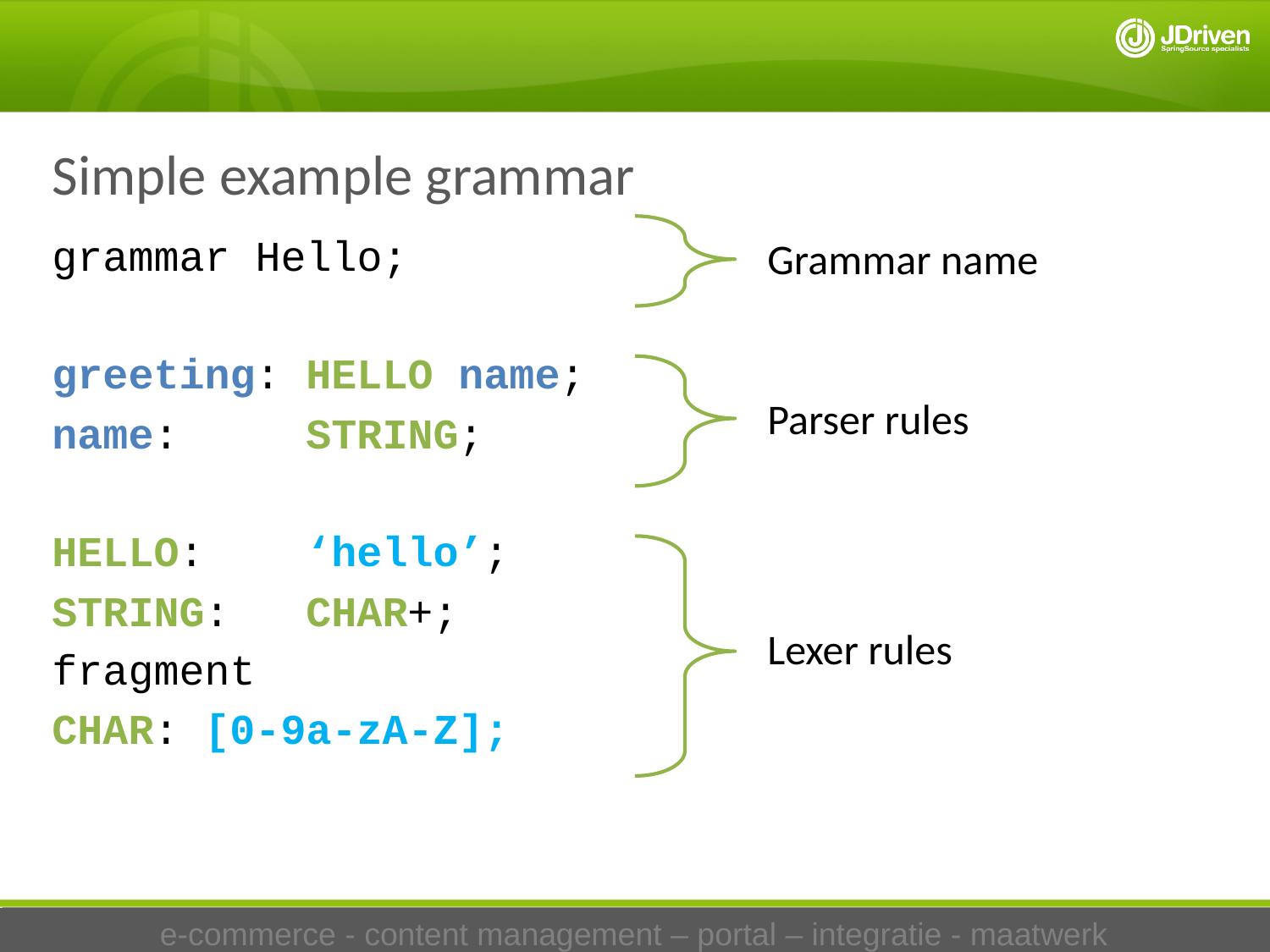

Simple example grammar

Grammar name

Parser rules

Lexer rules
grammar Hello;

greeting: HELLO name;
name: 	STRING;

HELLO: 	‘hello’;
STRING: 	CHAR+;
fragment
CHAR: [0-9a-zA-Z];